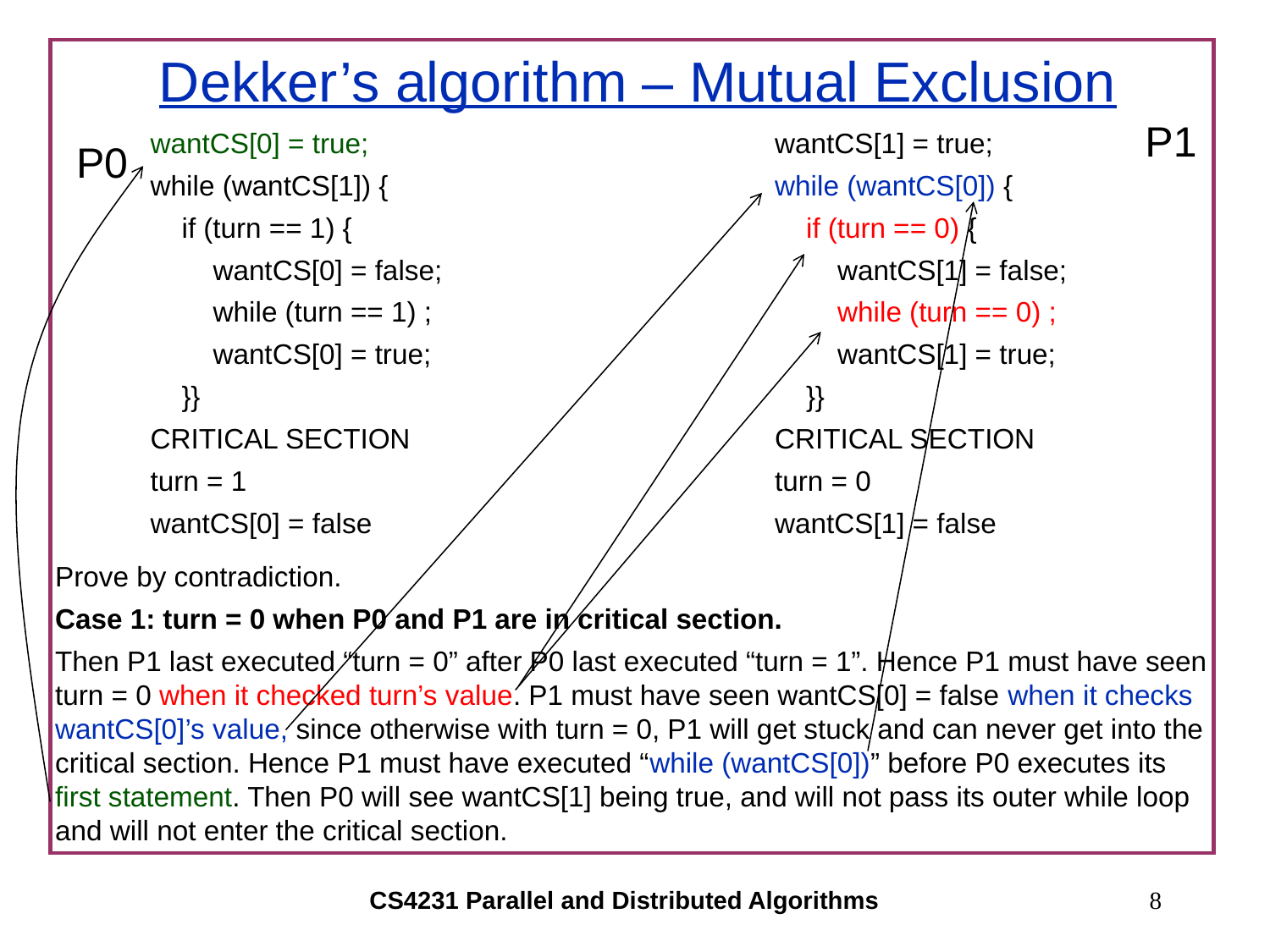

# Dekker’s algorithm – Mutual Exclusion
P1
wantCS[0] = true;
while (wantCS[1]) {
    if (turn == 1) {
        wantCS[0] = false;
        while (turn == 1) ;
        wantCS[0] = true;
    }}
CRITICAL SECTION
turn = 1
wantCS[0] = false

wantCS[1] = true;
while (wantCS[0]) {
    if (turn == 0) {
        wantCS[1] = false;
        while (turn == 0) ;
        wantCS[1] = true;
    }}
CRITICAL SECTION
turn = 0
wantCS[1] = false
P0

Prove by contradiction.
Case 1: turn = 0 when P0 and P1 are in critical section.
Then P1 last executed “turn = 0” after P0 last executed “turn = 1”. Hence P1 must have seen turn = 0 when it checked turn’s value. P1 must have seen wantCS[0] = false when it checks wantCS[0]’s value, since otherwise with turn = 0, P1 will get stuck and can never get into the critical section. Hence P1 must have executed “while (wantCS[0])” before P0 executes its first statement. Then P0 will see wantCS[1] being true, and will not pass its outer while loop and will not enter the critical section.
CS4231 Parallel and Distributed Algorithms
8